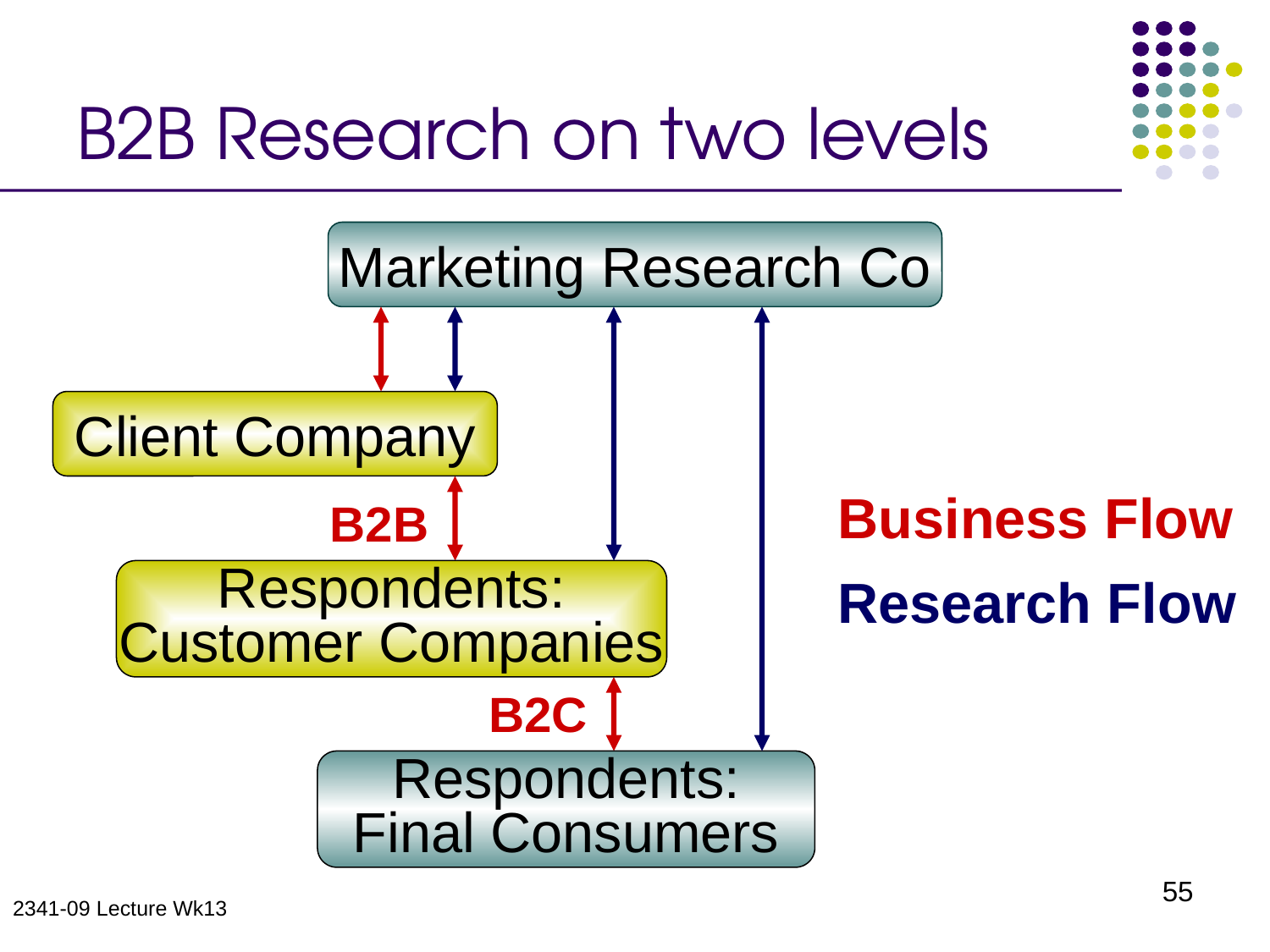

B2B Research on two levels
Marketing Research Co

Client Company

Business Flow
B2B
Respondents:
Customer Companies
Research Flow
B2C

Respondents:
Final Consumers
55
2341-09 Lecture Wk13